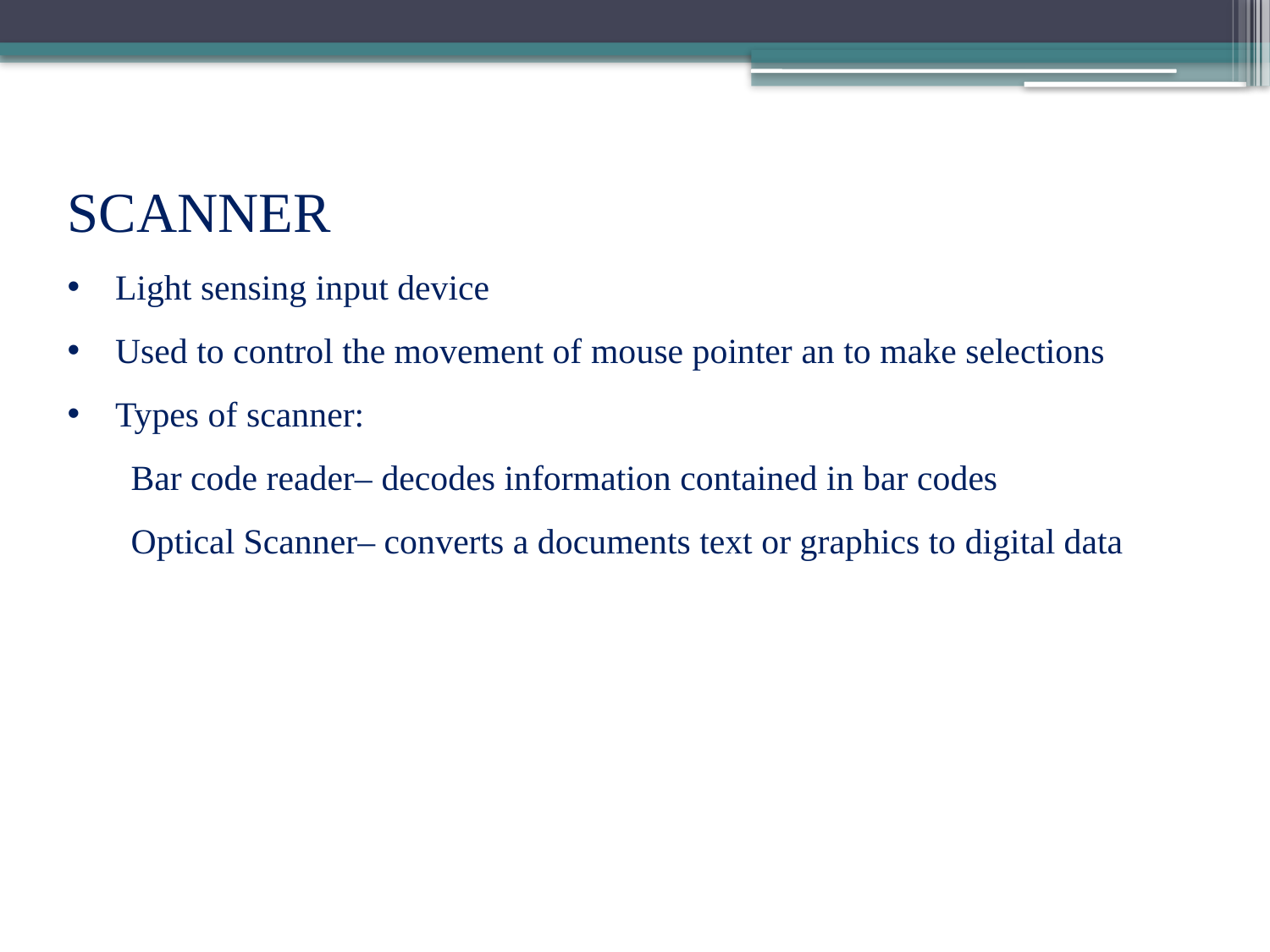

SCANNER
Light sensing input device
Used to control the movement of mouse pointer an to make selections
Types of scanner:
Bar code reader– decodes information contained in bar codes
Optical Scanner– converts a documents text or graphics to digital data